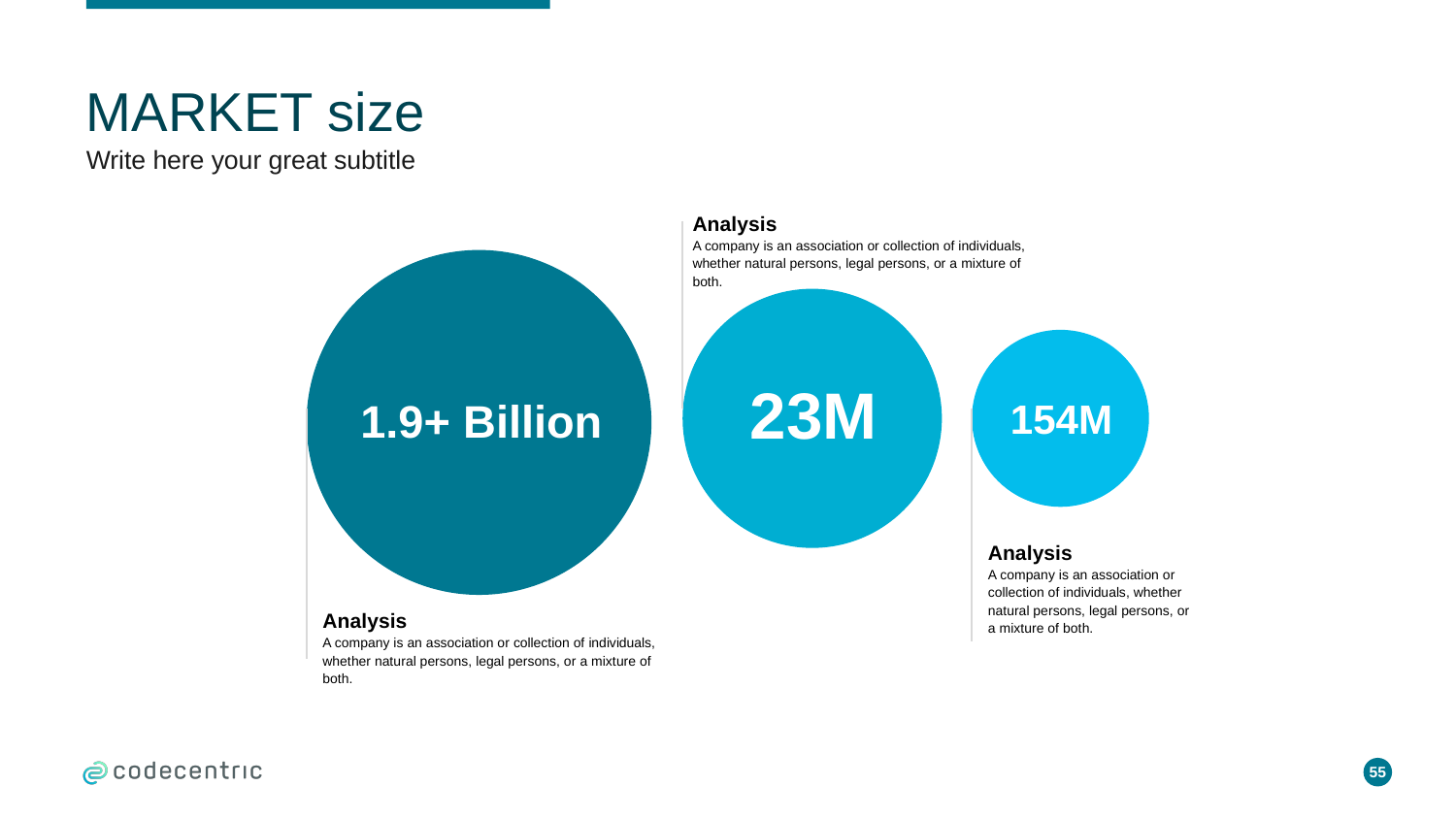

# MARKET size
Write here your great subtitle
Analysis
A company is an association or collection of individuals, whether natural persons, legal persons, or a mixture of both.

1.9+ Billion

23M

154M
Analysis
A company is an association or collection of individuals, whether natural persons, legal persons, or a mixture of both.
Analysis
A company is an association or collection of individuals, whether natural persons, legal persons, or a mixture of both.
55